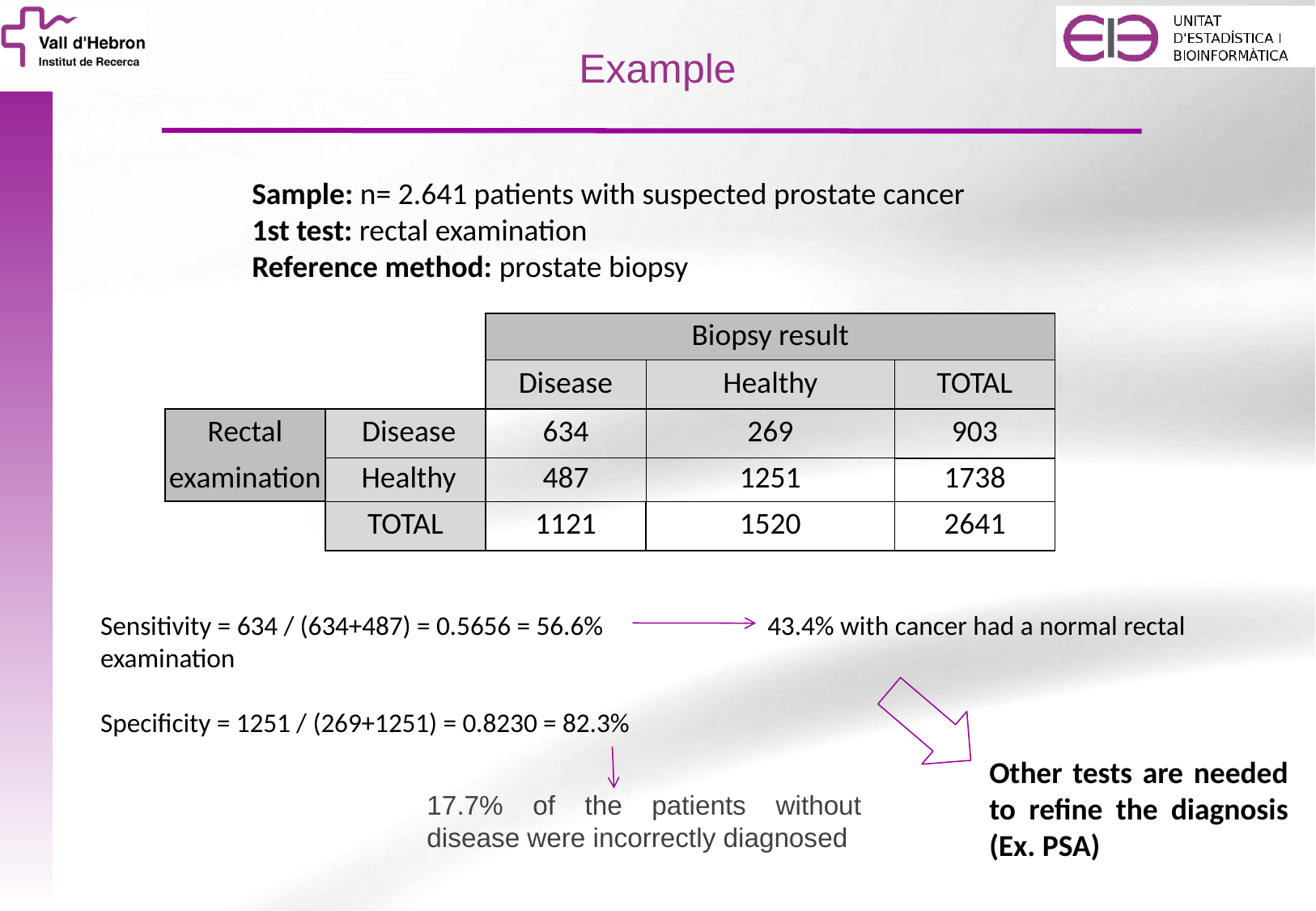

# Example
Sample: n= 2.641 patients with suspected prostate cancer
1st test: rectal examination
Reference method: prostate biopsy
|  |  | Biopsy result |  |  |
| --- | --- | --- | --- | --- |
|  |  | Disease | Healthy | TOTAL |
| Rectal | Disease | 634 | 269 | 903 |
| examination | Healthy | 487 | 1251 | 1738 |
|  | TOTAL | 1121 | 1520 | 2641 |
Sensitivity = 634 / (634+487) = 0.5656 = 56.6%	43.4% with cancer had a normal rectal examination

Specificity = 1251 / (269+1251) = 0.8230 = 82.3%

Other tests are needed to refine the diagnosis (Ex. PSA)
17.7% of the patients without disease were incorrectly diagnosed